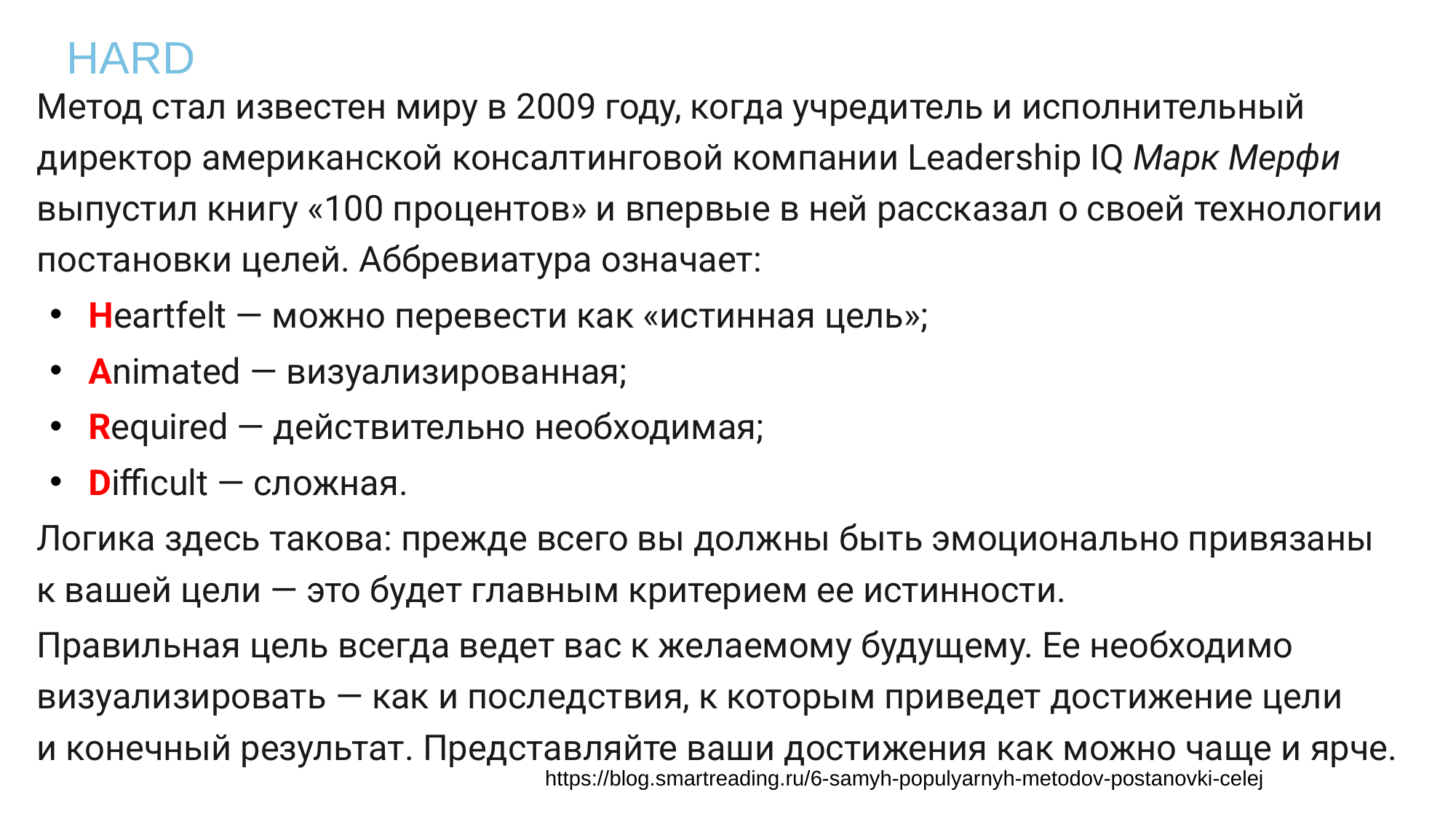

# HARD
Метод стал известен миру в 2009 году, когда учредитель и исполнительный директор американской консалтинговой компании Leadership IQ Марк Мерфи выпустил книгу «100 процентов» и впервые в ней рассказал о своей технологии постановки целей. Аббревиатура означает:
Heartfelt — можно перевести как «истинная цель»;
Animated — визуализированная;
Required — действительно необходимая;
Difficult — сложная.
Логика здесь такова: прежде всего вы должны быть эмоционально привязаны к вашей цели — это будет главным критерием ее истинности.
Правильная цель всегда ведет вас к желаемому будущему. Ее необходимо визуализировать — как и последствия, к которым приведет достижение цели и конечный результат. Представляйте ваши достижения как можно чаще и ярче.

https://blog.smartreading.ru/6-samyh-populyarnyh-metodov-postanovki-celej